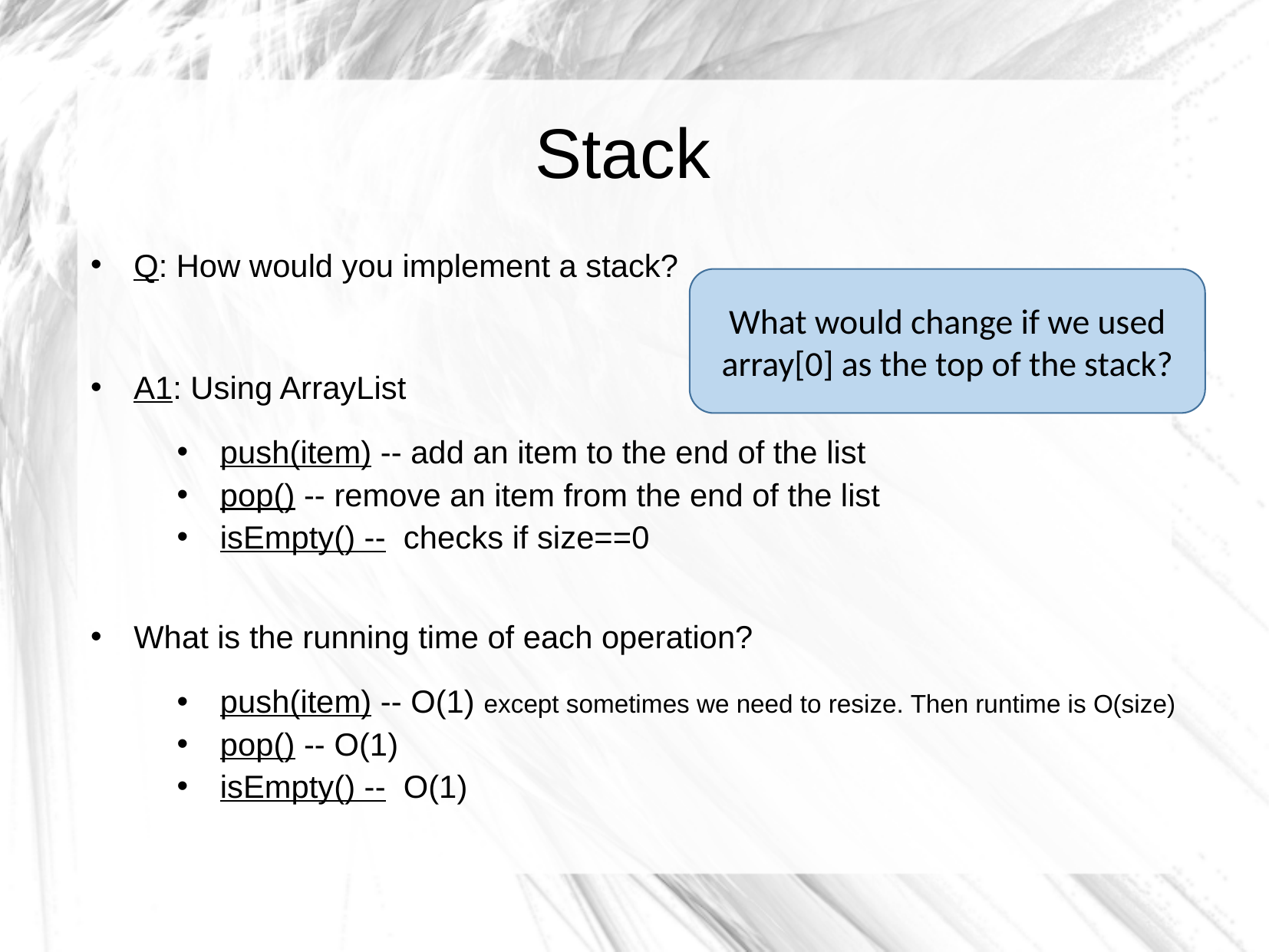

Stack
Q: How would you implement a stack?

A1: Using ArrayList
push(item) -- add an item to the end of the list
pop() -- remove an item from the end of the list
isEmpty() --  checks if size==0

What is the running time of each operation?
push(item) -- O(1) except sometimes we need to resize. Then runtime is O(size)
pop() -- O(1)
isEmpty() --  O(1)

What would change if we used array[0] as the top of the stack?